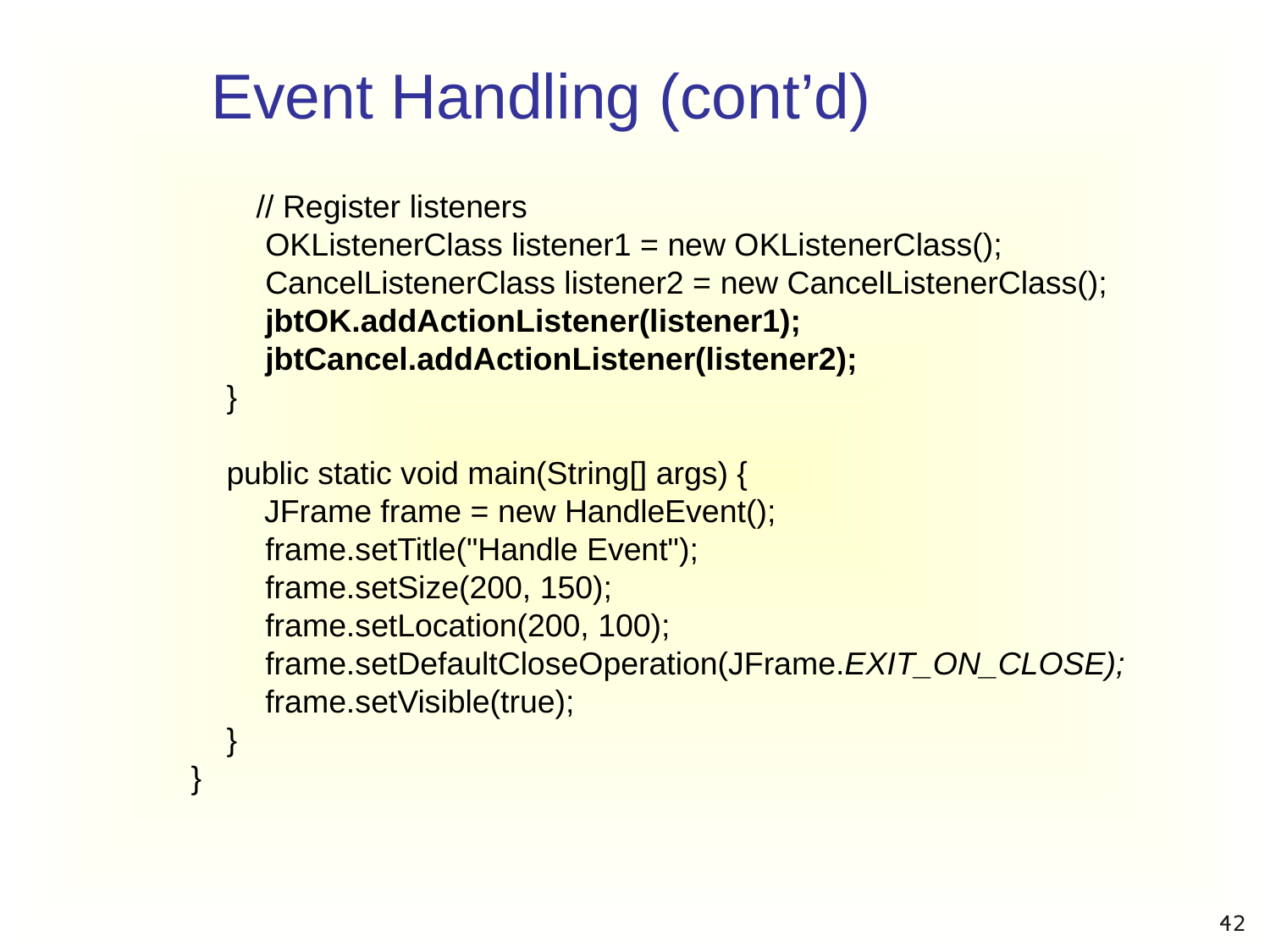

# Event Handling (cont’d)
// Register listeners
 OKListenerClass listener1 = new OKListenerClass();
 CancelListenerClass listener2 = new CancelListenerClass();
 jbtOK.addActionListener(listener1);
 jbtCancel.addActionListener(listener2);
 }

 public static void main(String[] args) {
 JFrame frame = new HandleEvent();
 frame.setTitle("Handle Event");
 frame.setSize(200, 150);
 frame.setLocation(200, 100);
 frame.setDefaultCloseOperation(JFrame.EXIT_ON_CLOSE);
 frame.setVisible(true);
 }
 }

42